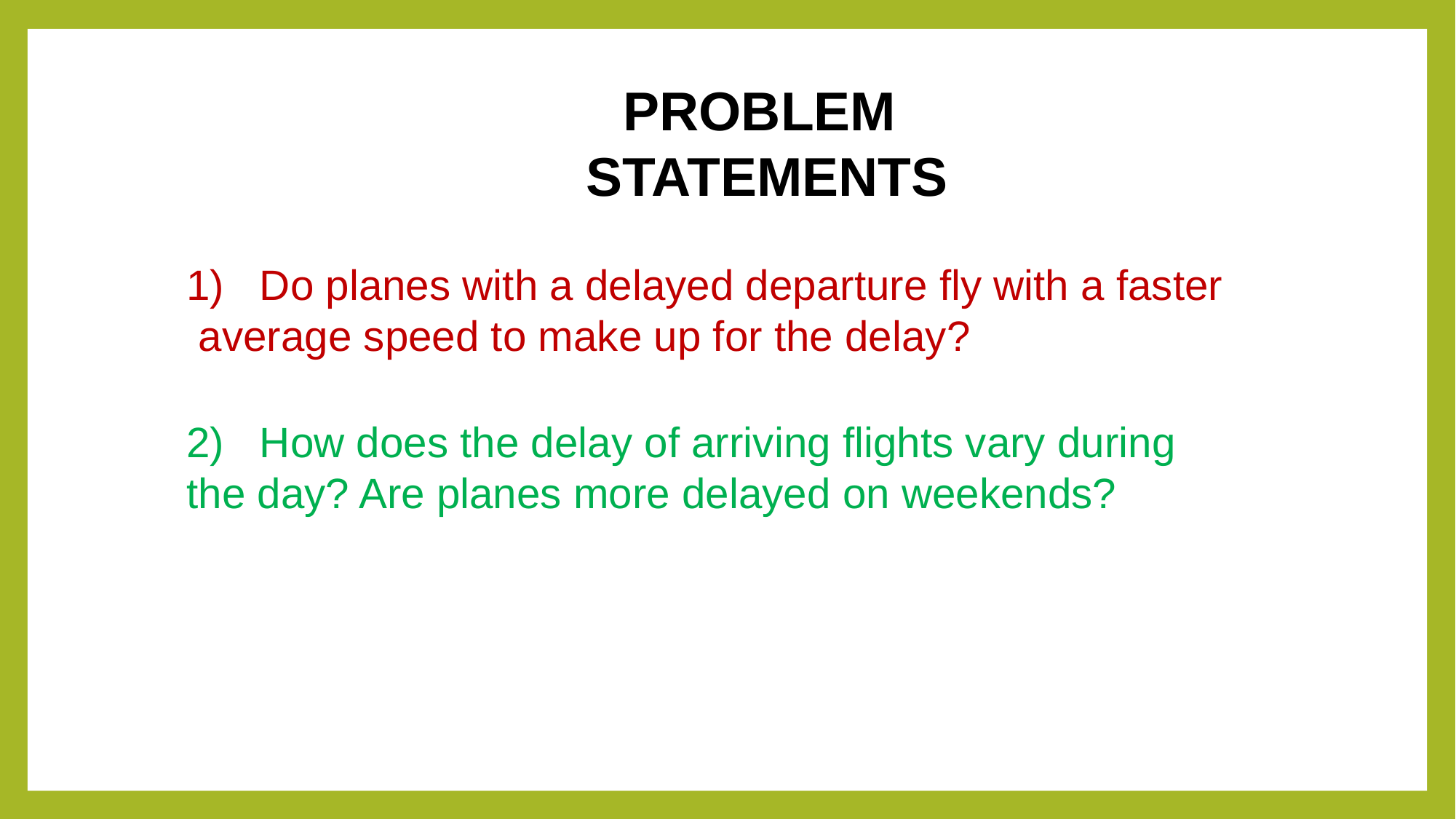

#
PROBLEM  STATEMENTS
1)   Do planes with a delayed departure fly with a faster        average speed to make up for the delay?
2)   How does the delay of arriving flights vary during the day? Are planes more delayed on weekends?